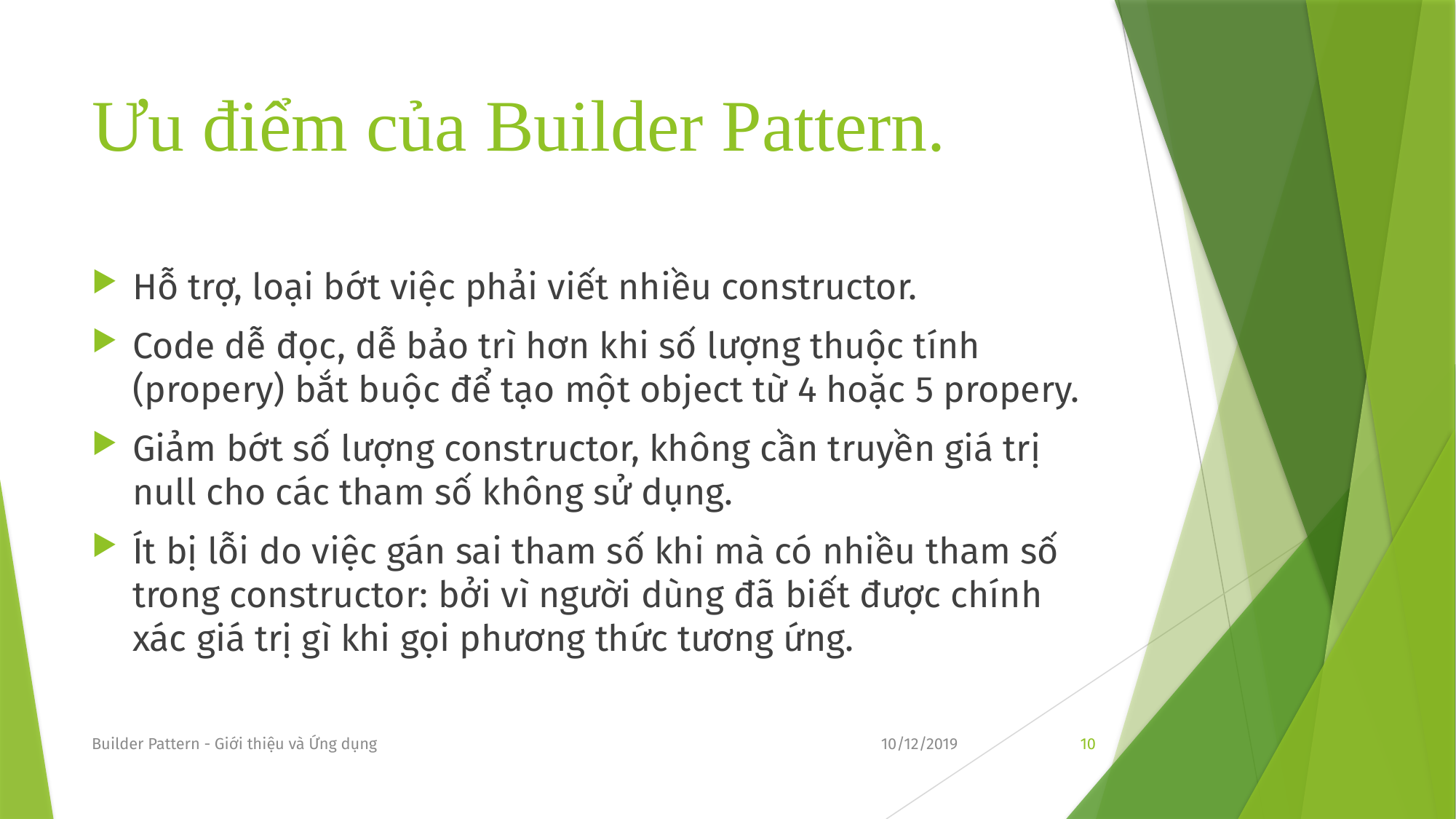

# Ưu điểm của Builder Pattern.
Hỗ trợ, loại bớt việc phải viết nhiều constructor.
Code dễ đọc, dễ bảo trì hơn khi số lượng thuộc tính (propery) bắt buộc để tạo một object từ 4 hoặc 5 propery.
Giảm bớt số lượng constructor, không cần truyền giá trị null cho các tham số không sử dụng.
Ít bị lỗi do việc gán sai tham số khi mà có nhiều tham số trong constructor: bởi vì người dùng đã biết được chính xác giá trị gì khi gọi phương thức tương ứng.

Builder Pattern - Giới thiệu và Ứng dụng
10/12/2019
10